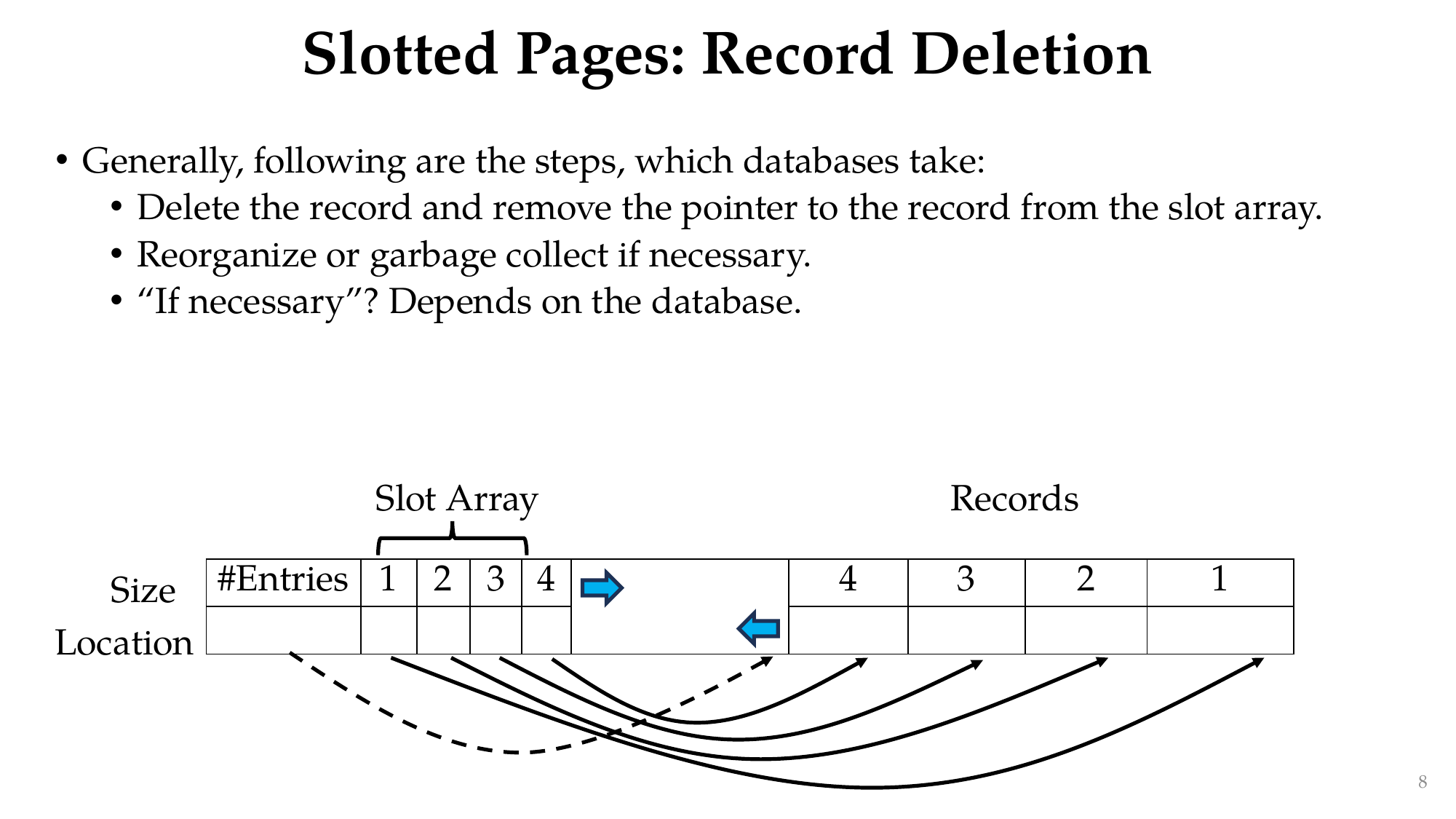

Slotted Pages: Record Deletion
Generally, following are the steps, which databases take:
Delete the record and remove the pointer to the record from the slot array.
Reorganize or garbage collect if necessary.
“If necessary”? Depends on the database.

Records
Slot Array
| #Entries | 1 | 2 | 3 | 4 |  | 4 | 3 | 2 | 1 |
| --- | --- | --- | --- | --- | --- | --- | --- | --- | --- |
|  |  |  |  |  |  |  |  |  |  |
Size

Location

8